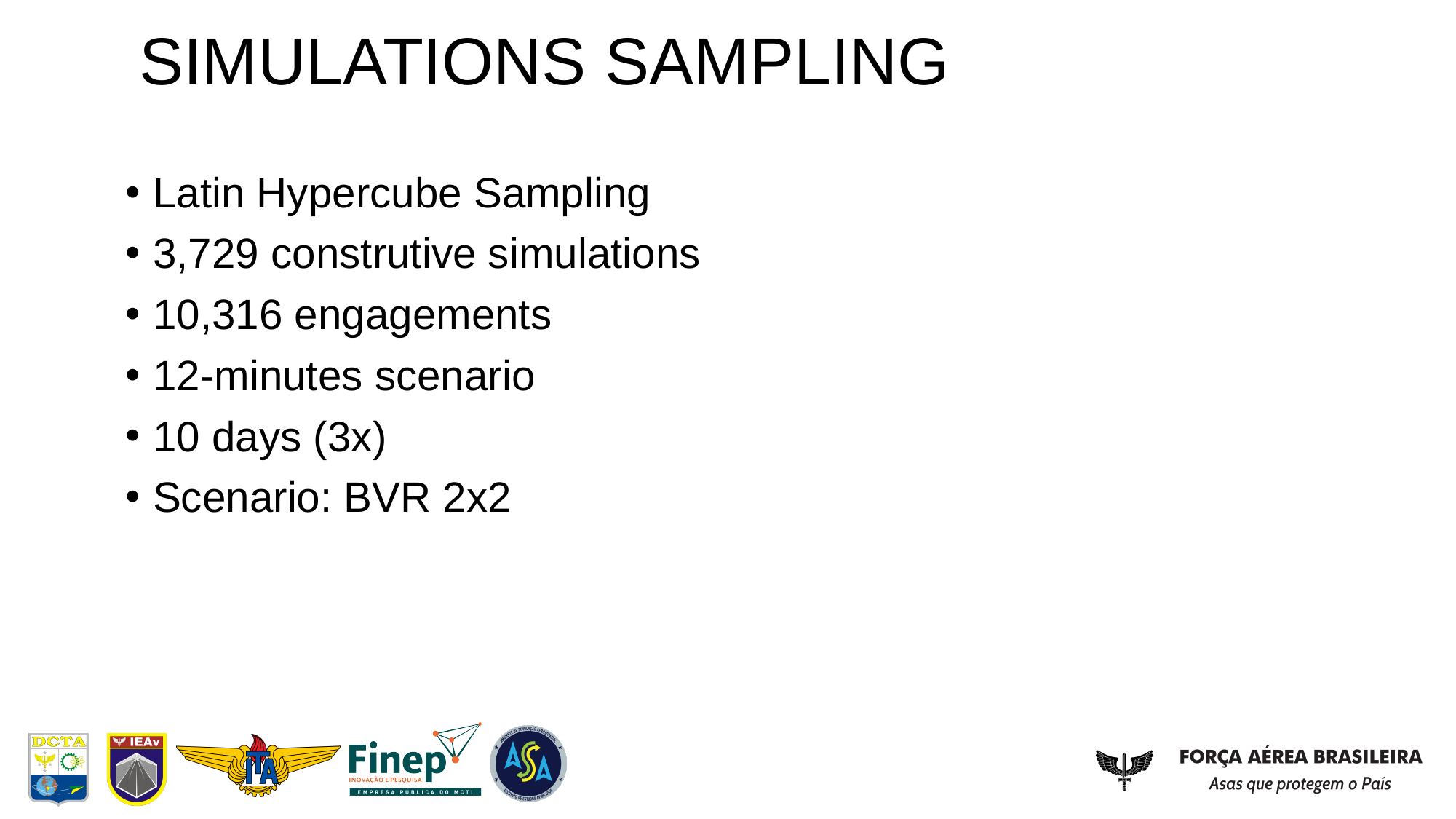

# SIMULATIONS SAMPLING
Latin Hypercube Sampling
3,729 construtive simulations
10,316 engagements
12-minutes scenario
10 days (3x)
Scenario: BVR 2x2